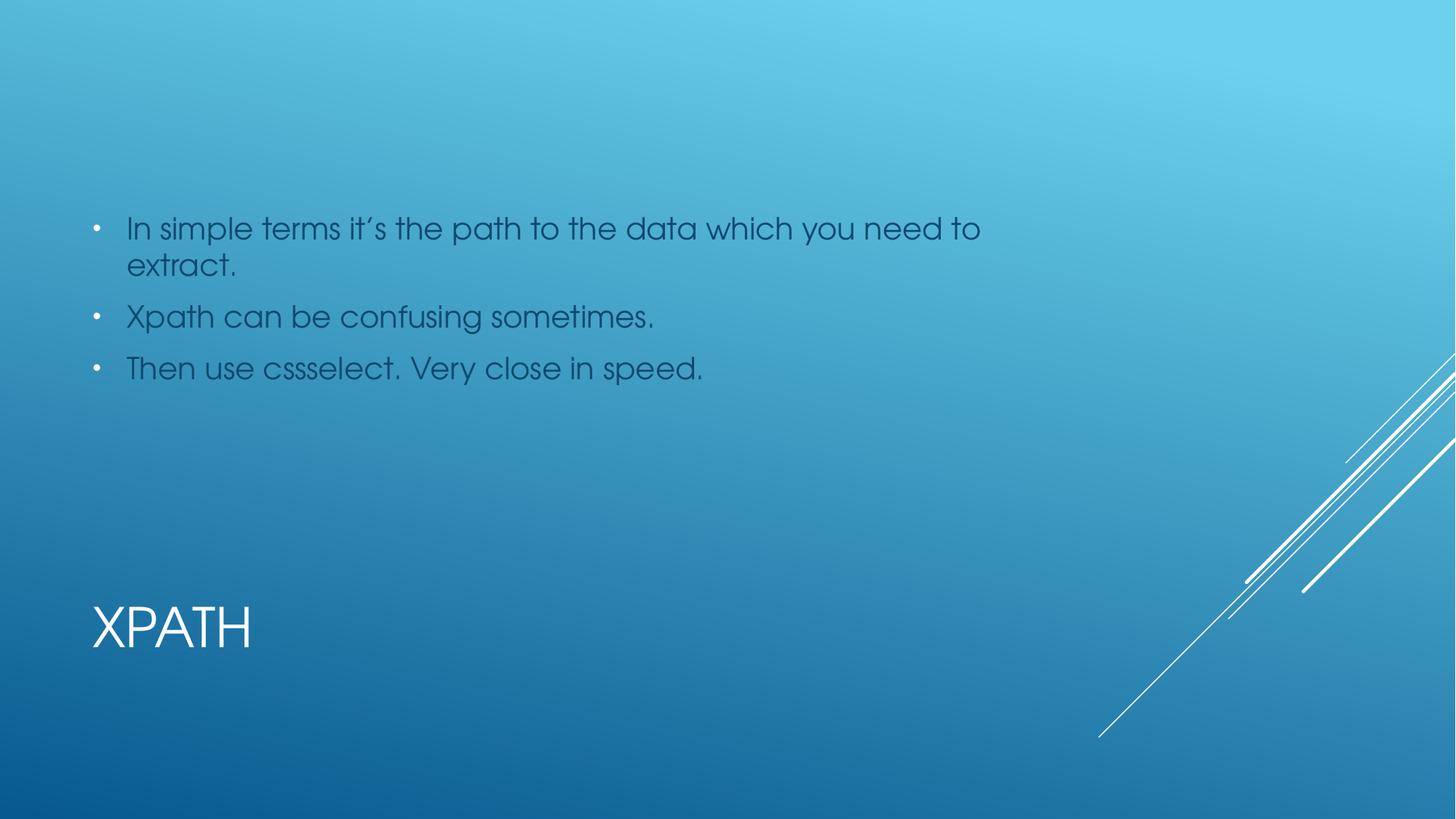

In simple terms it’s the path to the data which you need to extract.
Xpath can be confusing sometimes.
Then use cssselect. Very close in speed.
# XPath